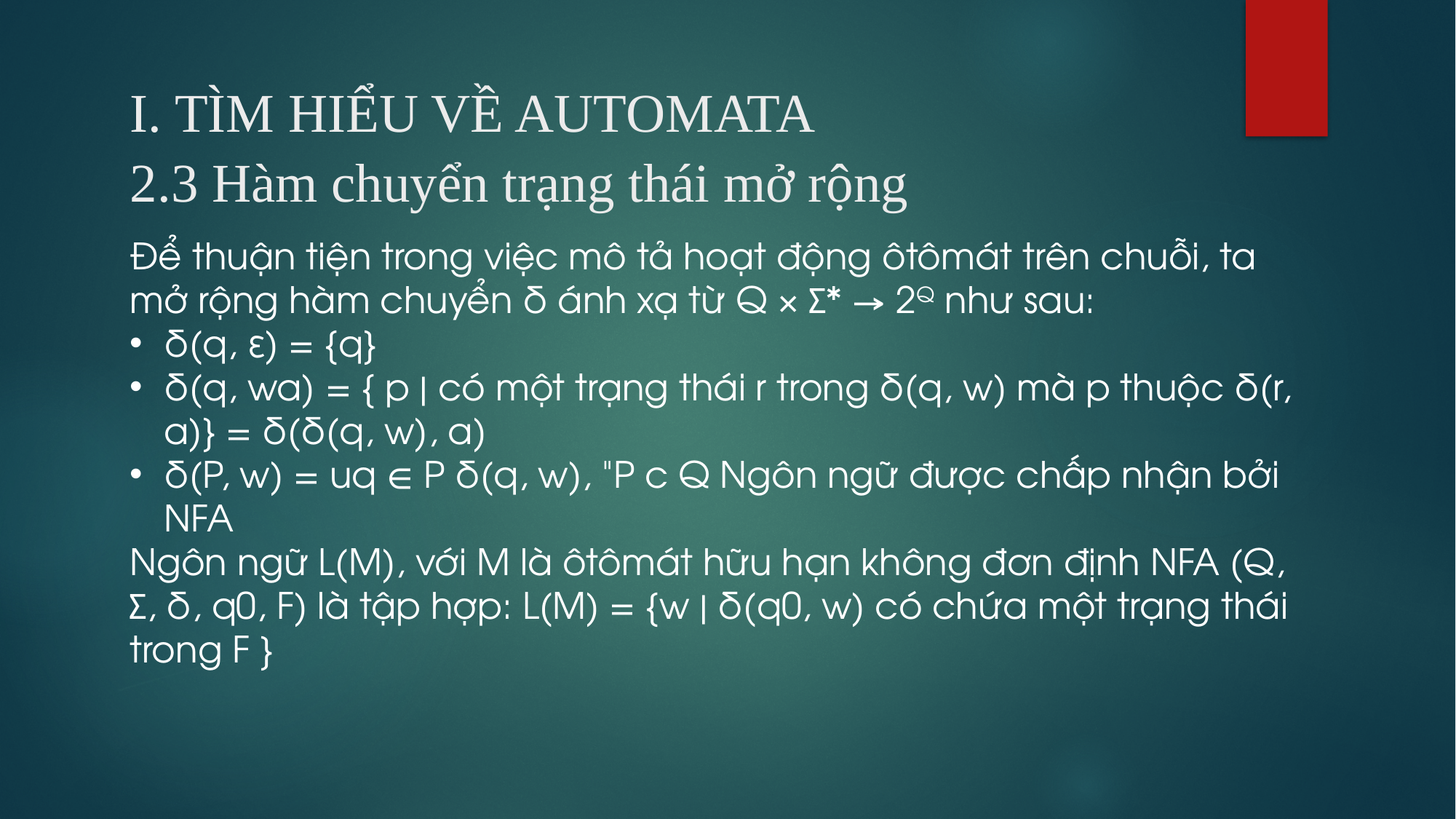

I. TÌM HIỂU VỀ AUTOMATA
2.3 Hàm chuyển trạng thái mở rộng
Để thuận tiện trong việc mô tả hoạt động ôtômát trên chuỗi, ta mở rộng hàm chuyển δ ánh xạ từ Q × Σ* → 2Q như sau:
δ(q, ε) = {q}
δ(q, wa) = { p | có một trạng thái r trong δ(q, w) mà p thuộc δ(r, a)} = δ(δ(q, w), a)
δ(P, w) = uq ∈ P δ(q, w), "P c Q Ngôn ngữ được chấp nhận bởi NFA
Ngôn ngữ L(M), với M là ôtômát hữu hạn không đơn định NFA (Q, Σ, δ, q0, F) là tập hợp: L(M) = {w | δ(q0, w) có chứa một trạng thái trong F }